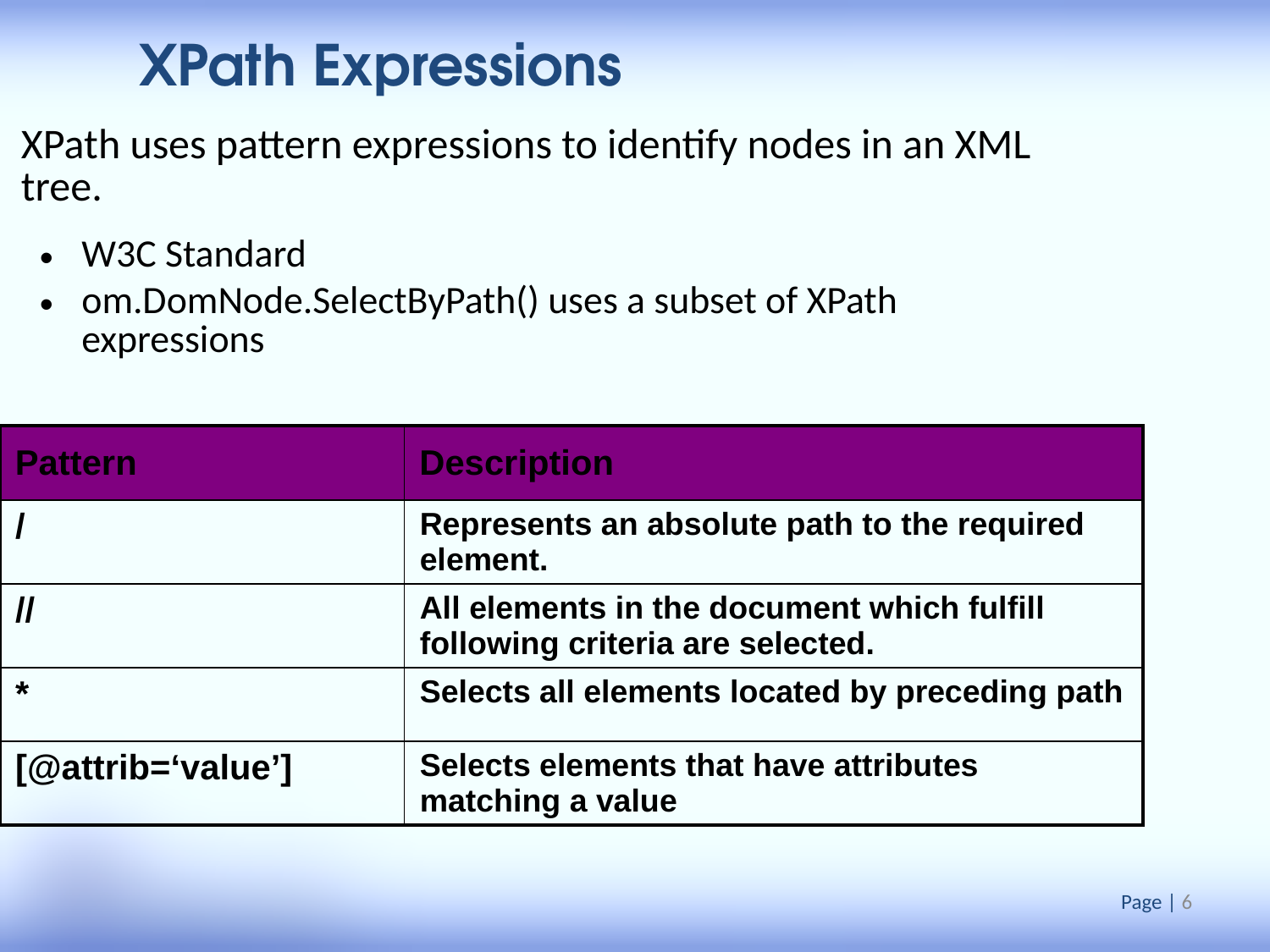

XPath Expressions
XPath uses pattern expressions to identify nodes in an XML tree.

W3C Standard
om.DomNode.SelectByPath() uses a subset of XPath expressions
| Pattern | Description |
| --- | --- |
| / | Represents an absolute path to the required element. |
| // | All elements in the document which fulfill following criteria are selected. |
| \* | Selects all elements located by preceding path |
| [@attrib=‘value’] | Selects elements that have attributes matching a value |